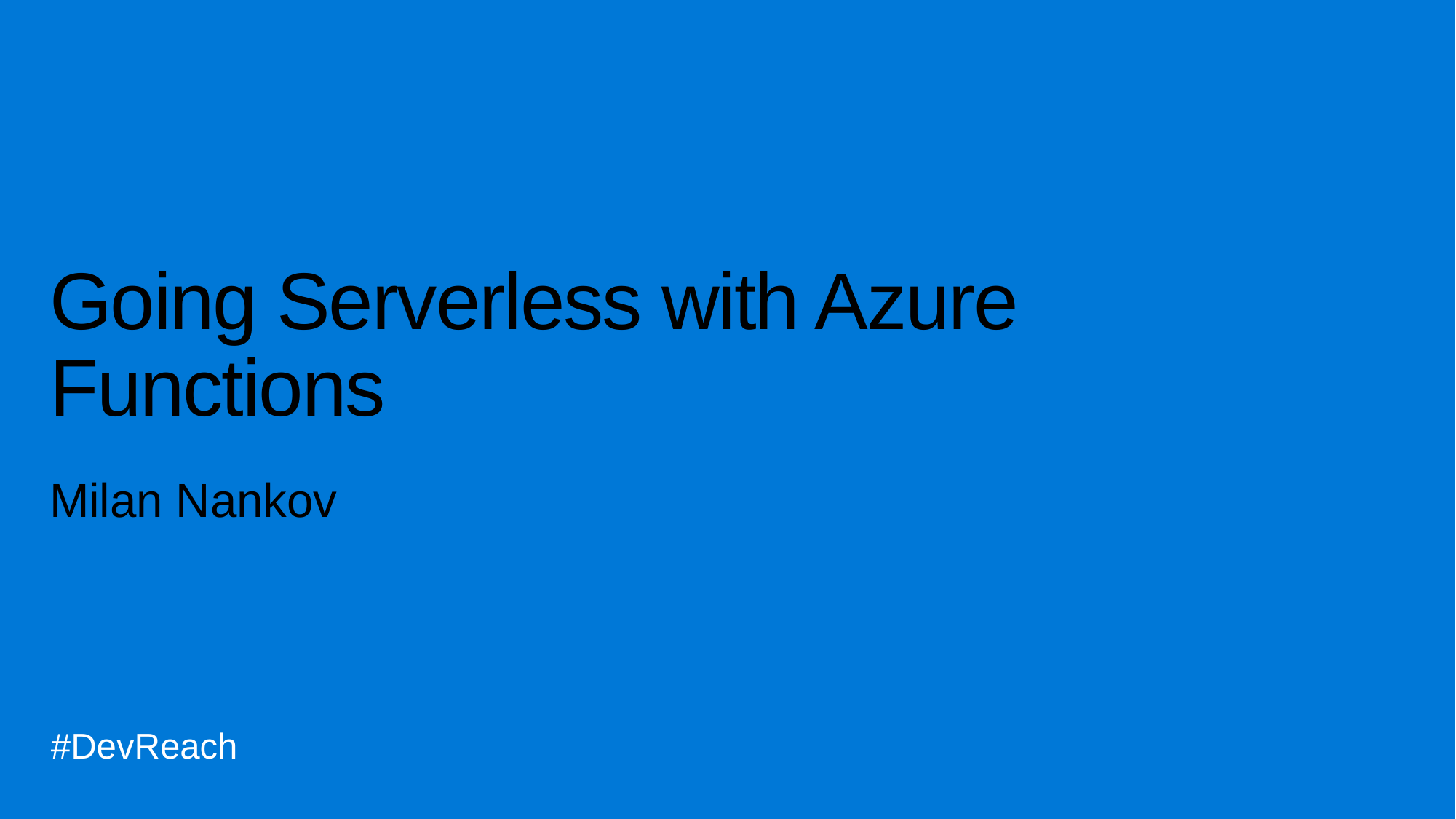

# Going Serverless with Azure Functions
Milan Nankov